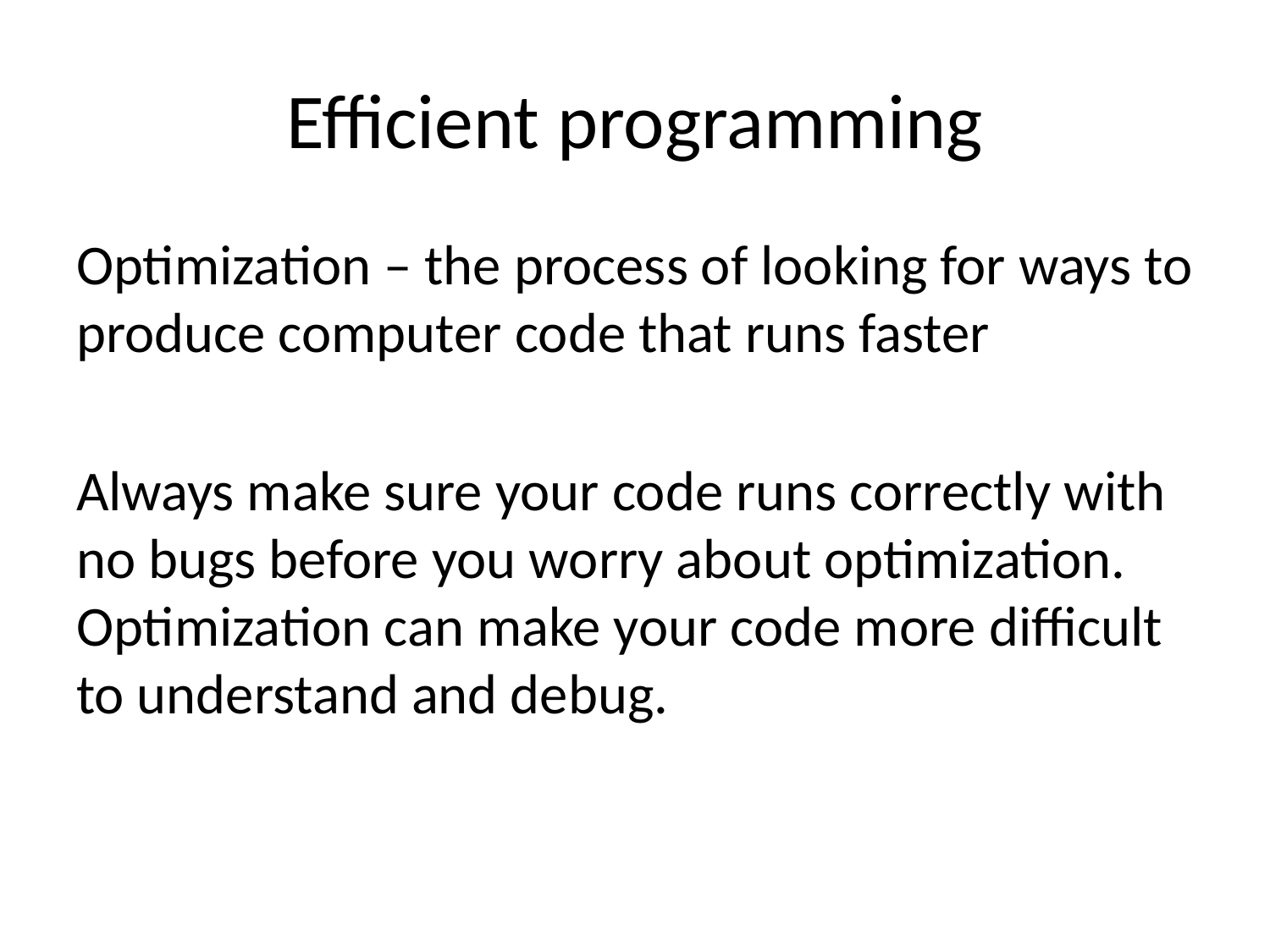

# Efficient programming
Optimization – the process of looking for ways to produce computer code that runs faster

Always make sure your code runs correctly with no bugs before you worry about optimization.  Optimization can make your code more difficult to understand and debug.